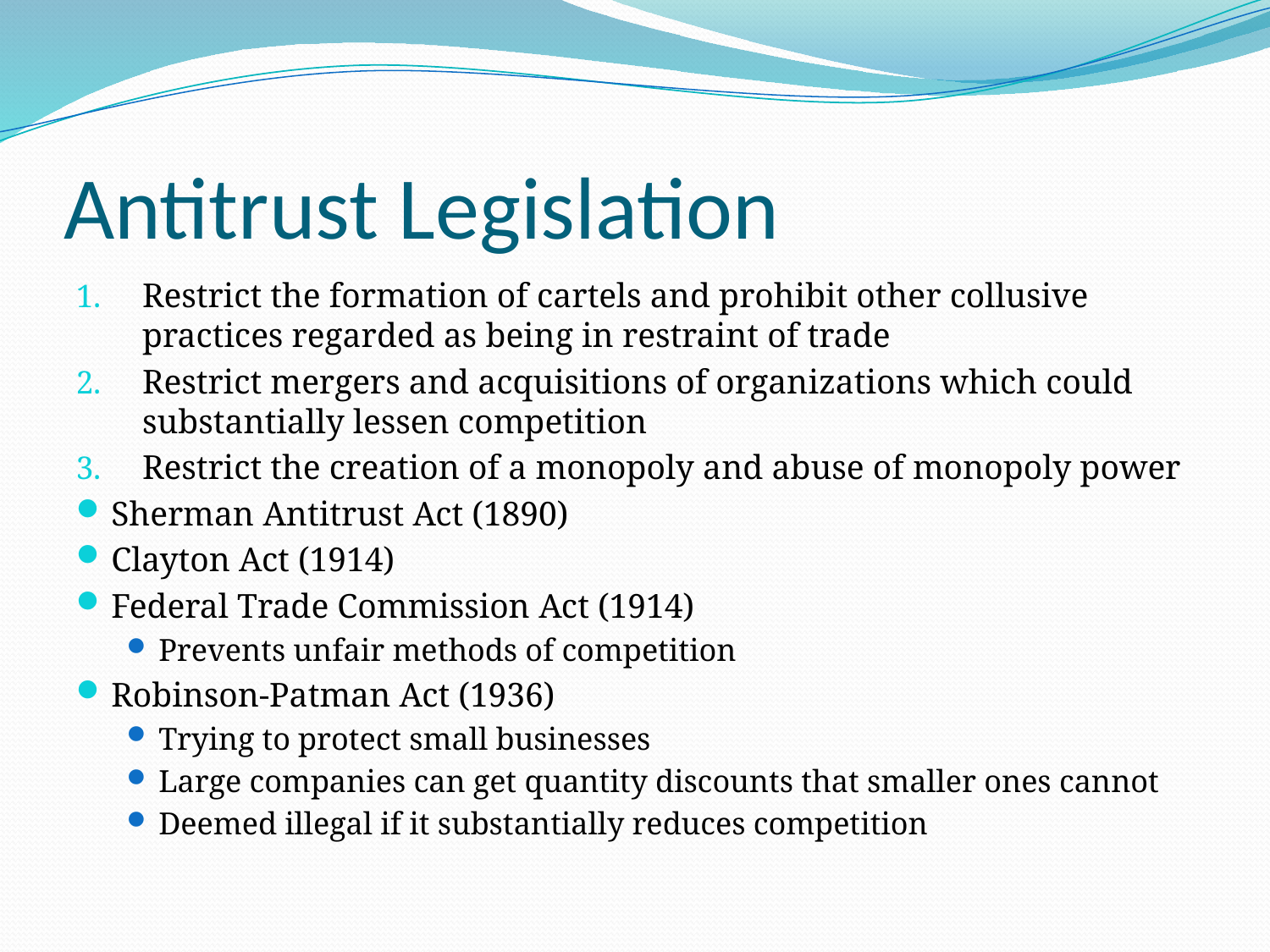

# Antitrust Legislation
Restrict the formation of cartels and prohibit other collusive practices regarded as being in restraint of trade
Restrict mergers and acquisitions of organizations which could substantially lessen competition
Restrict the creation of a monopoly and abuse of monopoly power
Sherman Antitrust Act (1890)
Clayton Act (1914)
Federal Trade Commission Act (1914)
Prevents unfair methods of competition
Robinson-Patman Act (1936)
Trying to protect small businesses
Large companies can get quantity discounts that smaller ones cannot
Deemed illegal if it substantially reduces competition